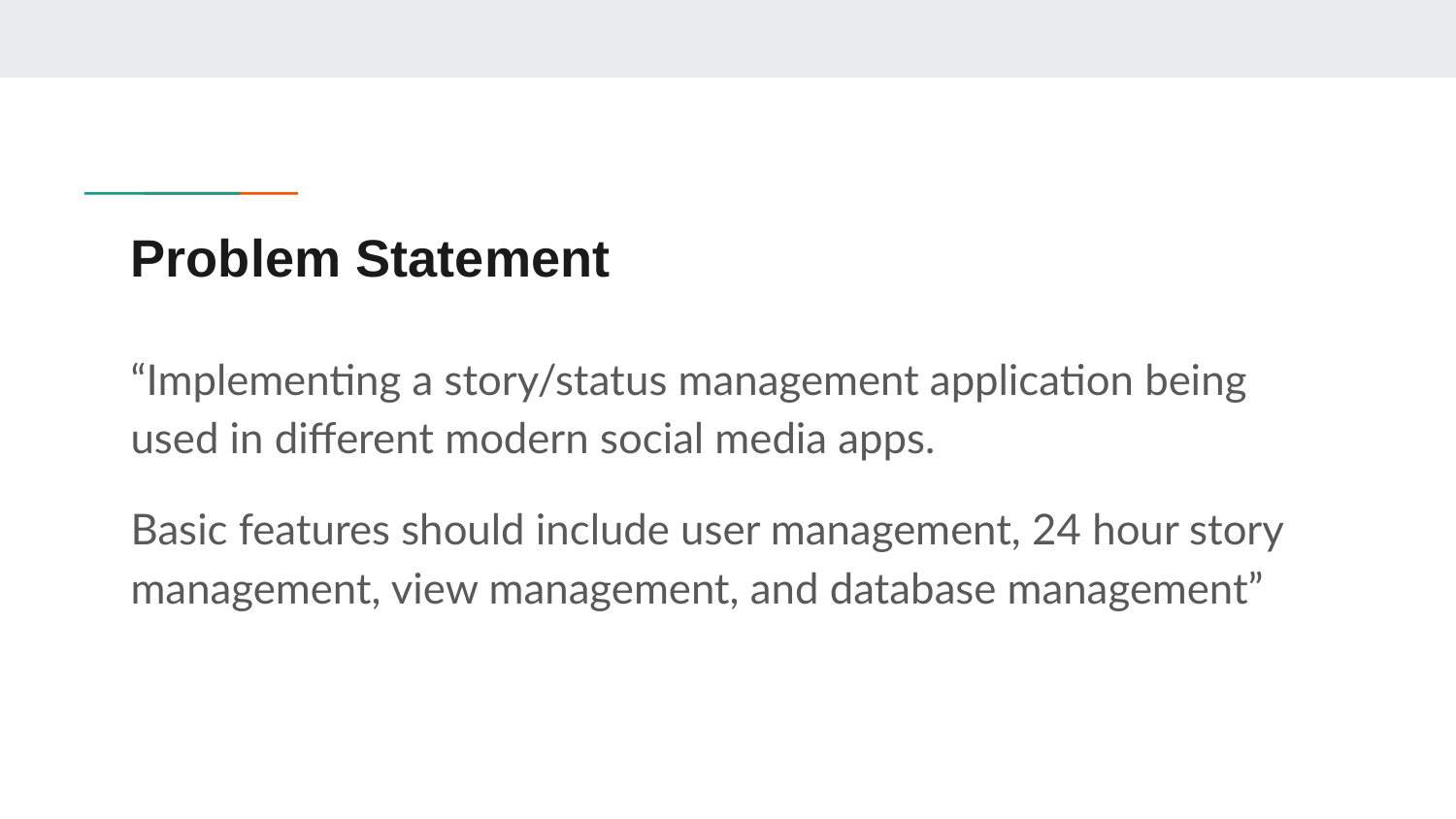

# Problem Statement
“Implementing a story/status management application being used in different modern social media apps.
Basic features should include user management, 24 hour story management, view management, and database management”